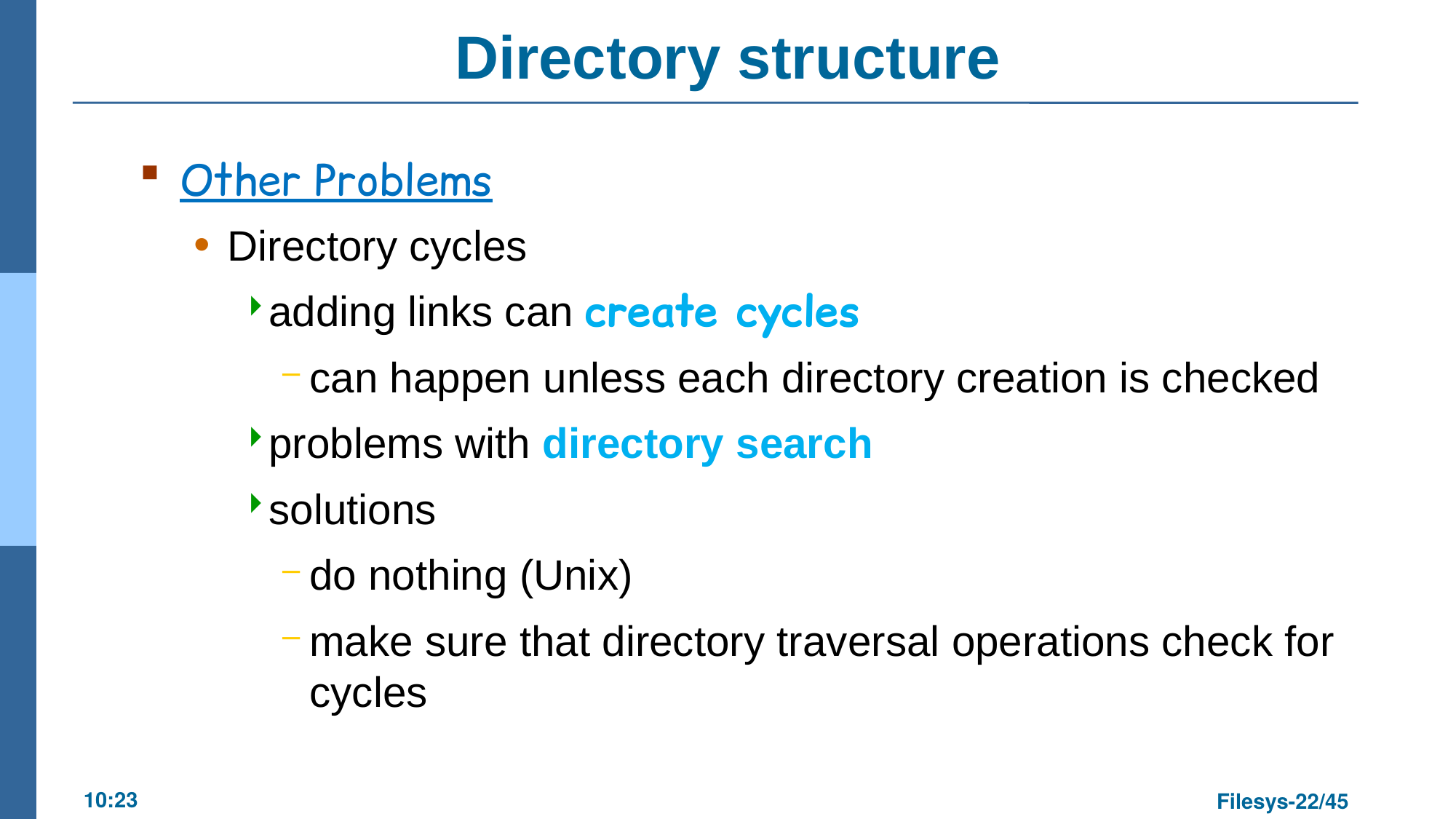

# Directory structure
Other Problems
Directory cycles
adding links can create cycles
can happen unless each directory creation is checked
problems with directory search
solutions
do nothing (Unix)
make sure that directory traversal operations check for cycles